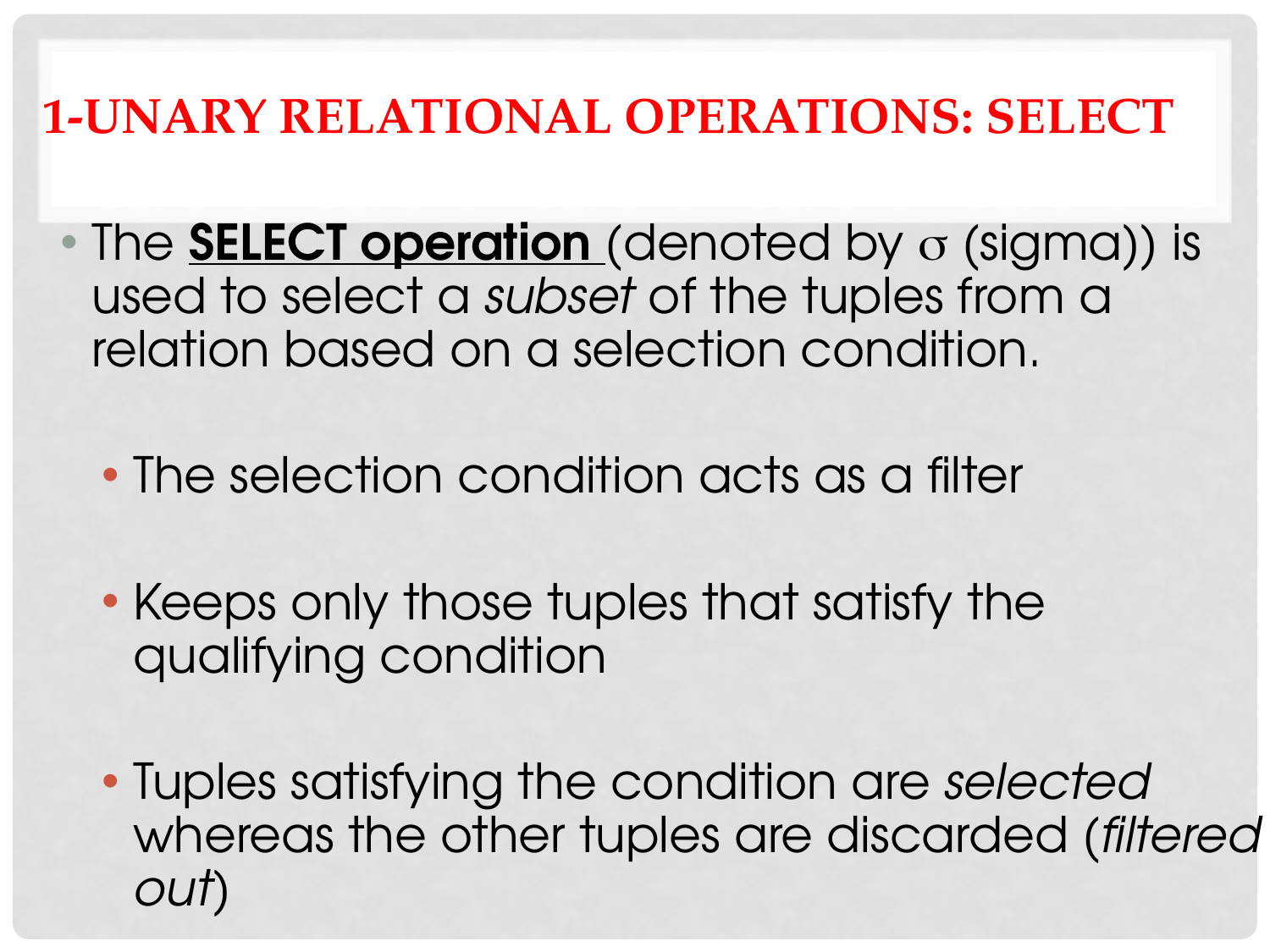

# 1-Unary Relational Operations: SELECT
The SELECT operation (denoted by σ (sigma)) is used to select a subset of the tuples from a relation based on a selection condition.

The selection condition acts as a filter

Keeps only those tuples that satisfy the qualifying condition

Tuples satisfying the condition are selected whereas the other tuples are discarded (filtered out)